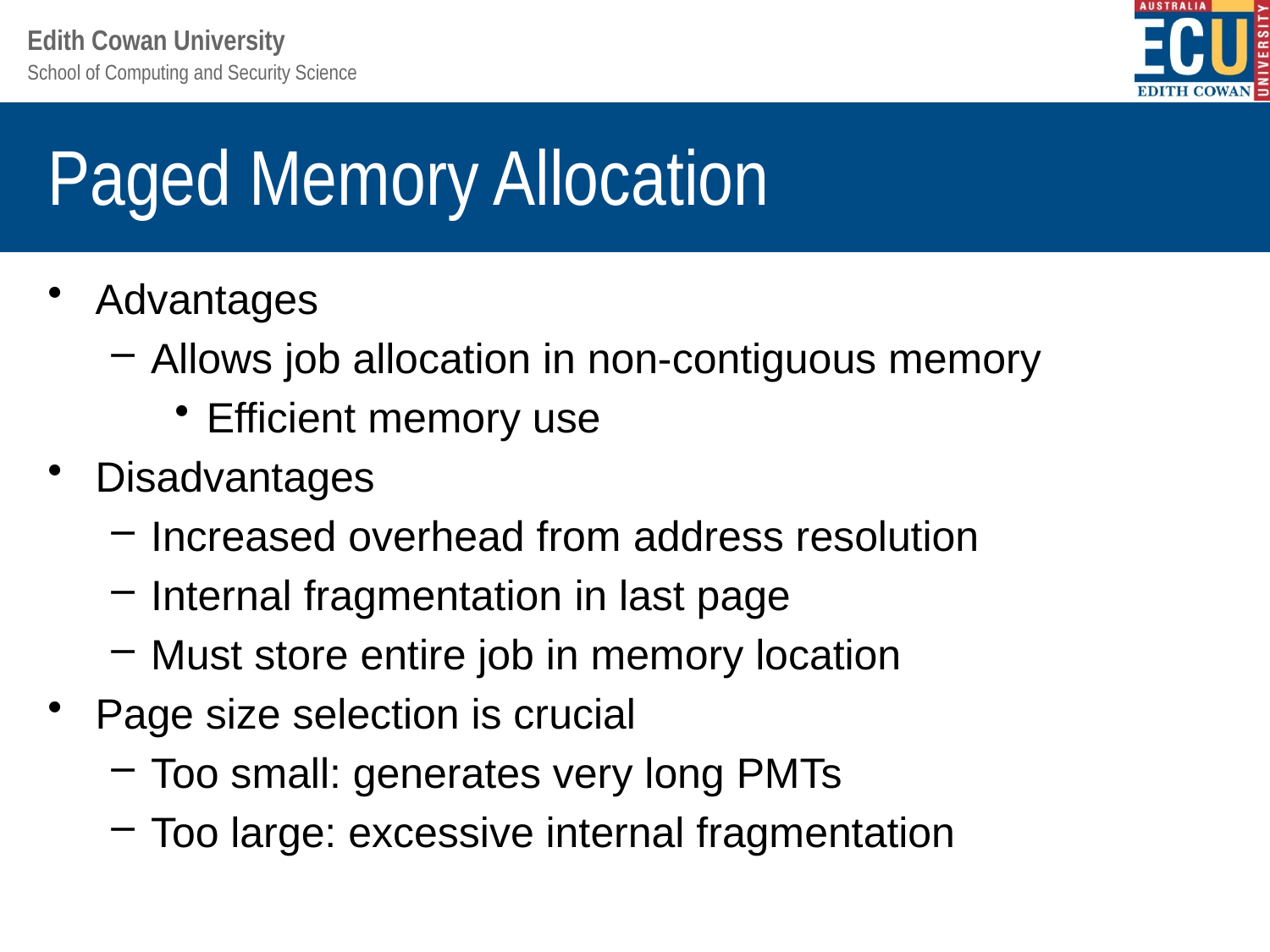

# Paged Memory Allocation
Advantages
Allows job allocation in non-contiguous memory
Efficient memory use
Disadvantages
Increased overhead from address resolution
Internal fragmentation in last page
Must store entire job in memory location
Page size selection is crucial
Too small: generates very long PMTs
Too large: excessive internal fragmentation